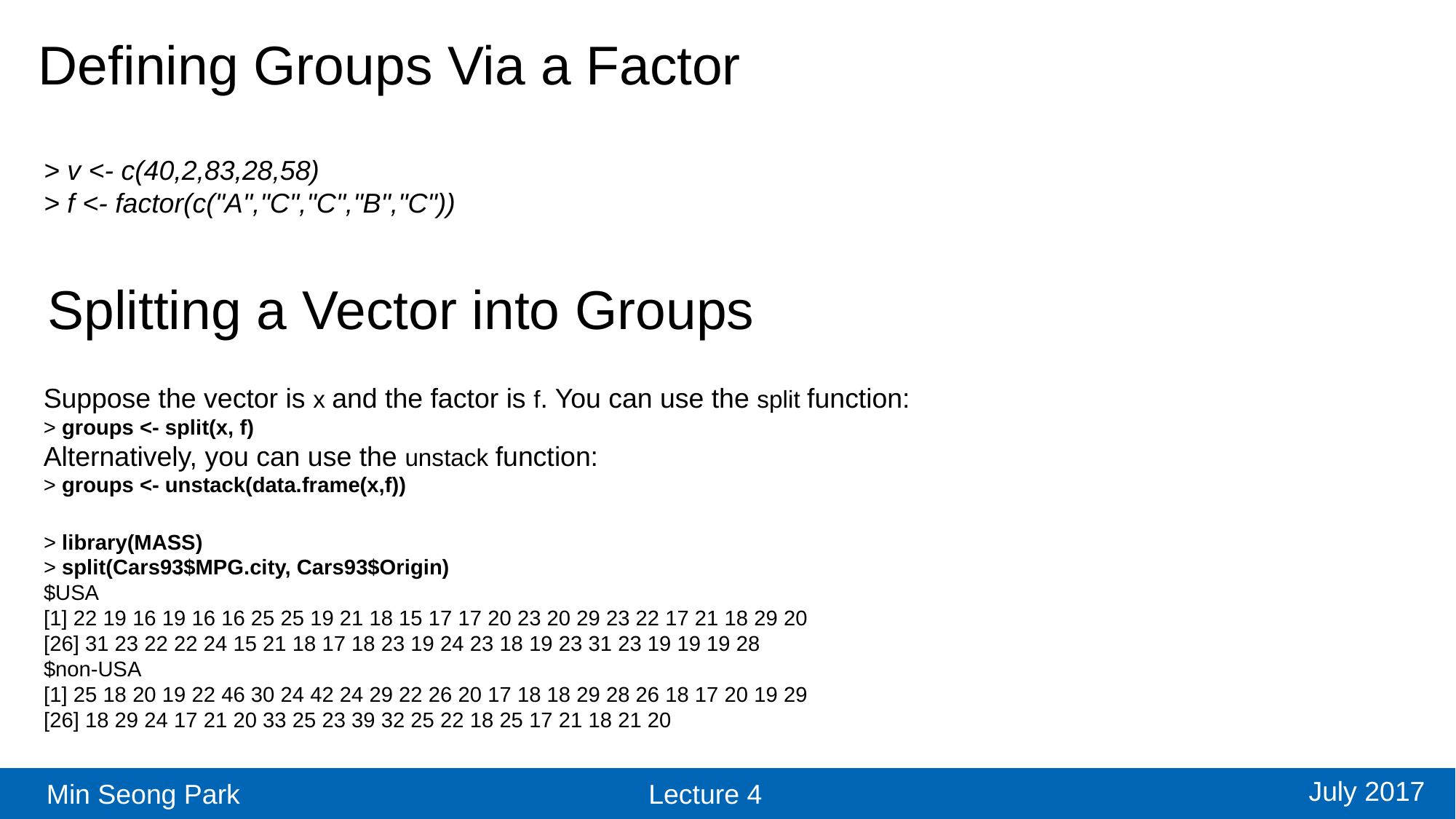

Defining Groups Via a Factor
> v <- c(40,2,83,28,58)
> f <- factor(c("A","C","C","B","C"))
Splitting a Vector into Groups
Suppose the vector is x and the factor is f. You can use the split function:
> groups <- split(x, f)
Alternatively, you can use the unstack function:
> groups <- unstack(data.frame(x,f))
> library(MASS)
> split(Cars93$MPG.city, Cars93$Origin)
$USA
[1] 22 19 16 19 16 16 25 25 19 21 18 15 17 17 20 23 20 29 23 22 17 21 18 29 20
[26] 31 23 22 22 24 15 21 18 17 18 23 19 24 23 18 19 23 31 23 19 19 19 28
$non-USA
[1] 25 18 20 19 22 46 30 24 42 24 29 22 26 20 17 18 18 29 28 26 18 17 20 19 29
[26] 18 29 24 17 21 20 33 25 23 39 32 25 22 18 25 17 21 18 21 20

July 2017
Min Seong Park
Lecture 4